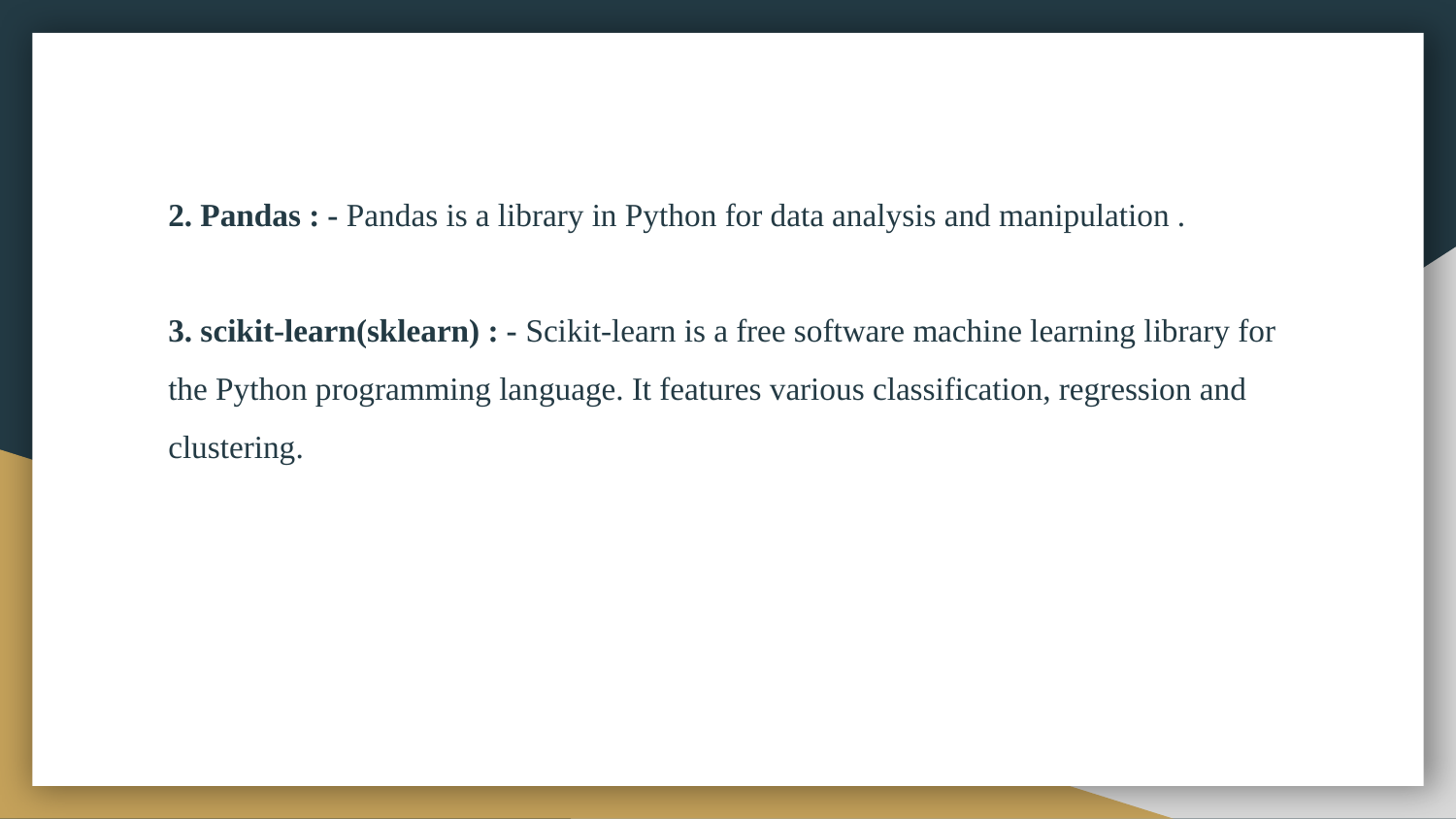

2. Pandas : - Pandas is a library in Python for data analysis and manipulation .

3. scikit-learn(sklearn) : - Scikit-learn is a free software machine learning library for the Python programming language. It features various classification, regression and clustering.